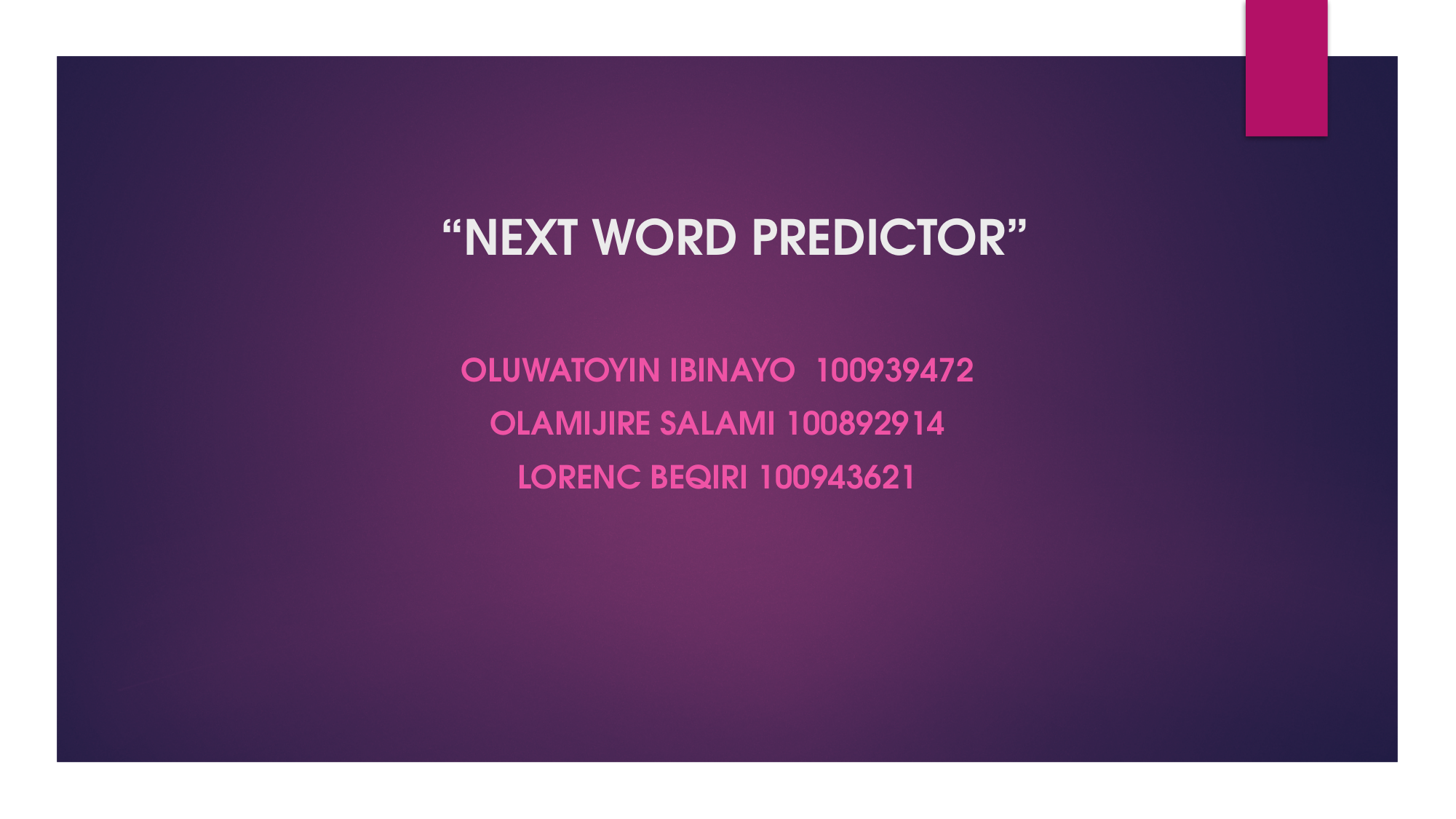

# “NEXT WORD PREDICTOR”
oLUWATOYIN IBINAYO  100939472
OLAMIJIRE SALAMI 100892914
LORENC BEQIRI 100943621